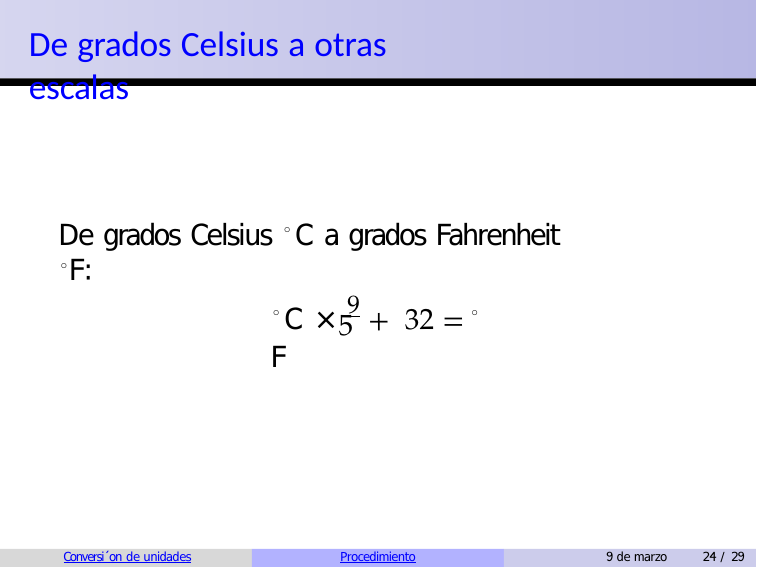

De grados Celsius a otras escalas
De grados Celsius ◦C a grados Fahrenheit ◦F:
◦C × 9 + 32 =◦ F
5
Conversi´on de unidades
Procedimiento
9 de marzo
24 / 29